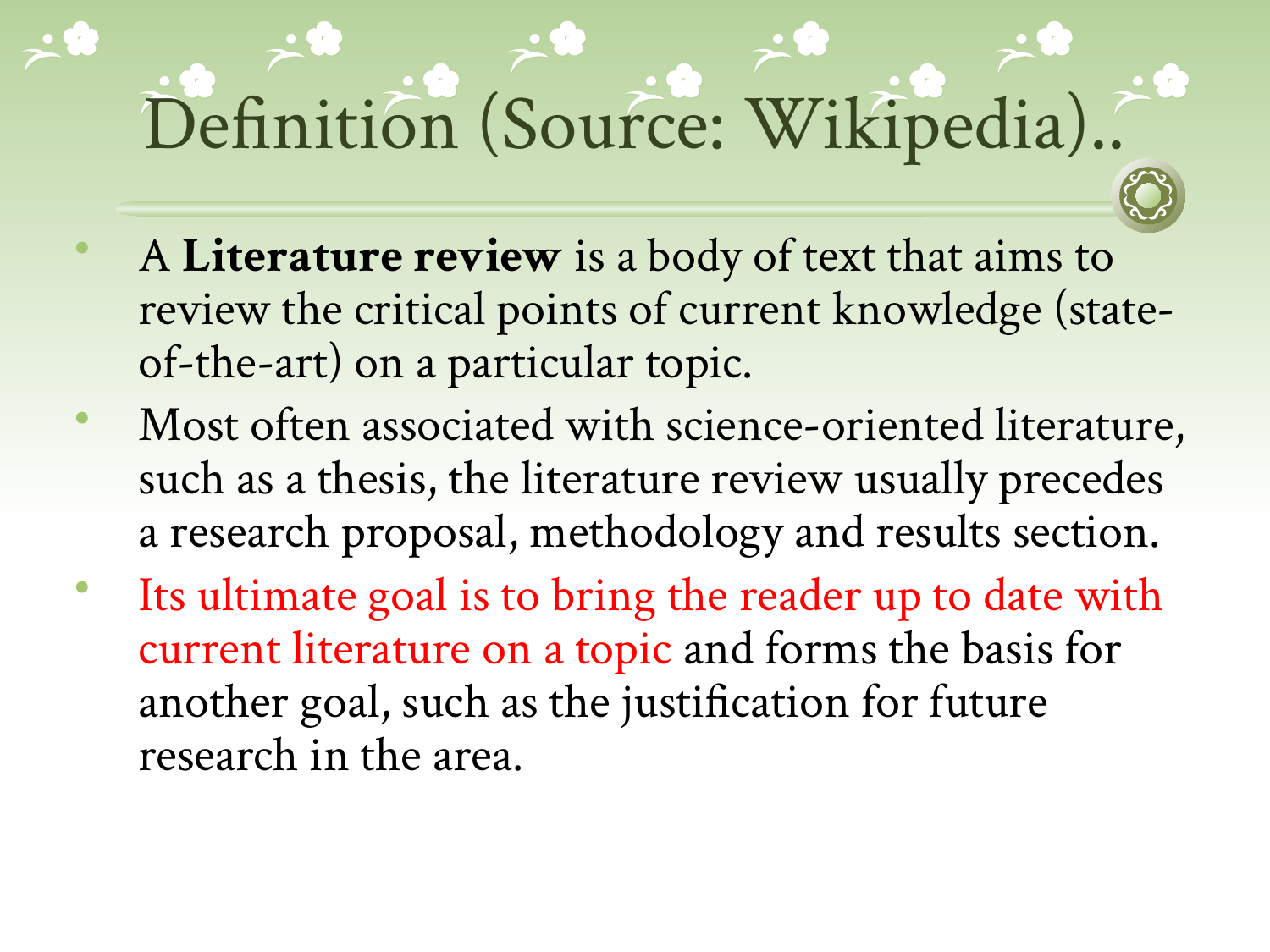

# Definition (Source: Wikipedia)..
A Literature review is a body of text that aims to review the critical points of current knowledge (state-of-the-art) on a particular topic.
Most often associated with science-oriented literature, such as a thesis, the literature review usually precedes a research proposal, methodology and results section.
Its ultimate goal is to bring the reader up to date with current literature on a topic and forms the basis for another goal, such as the justification for future research in the area.